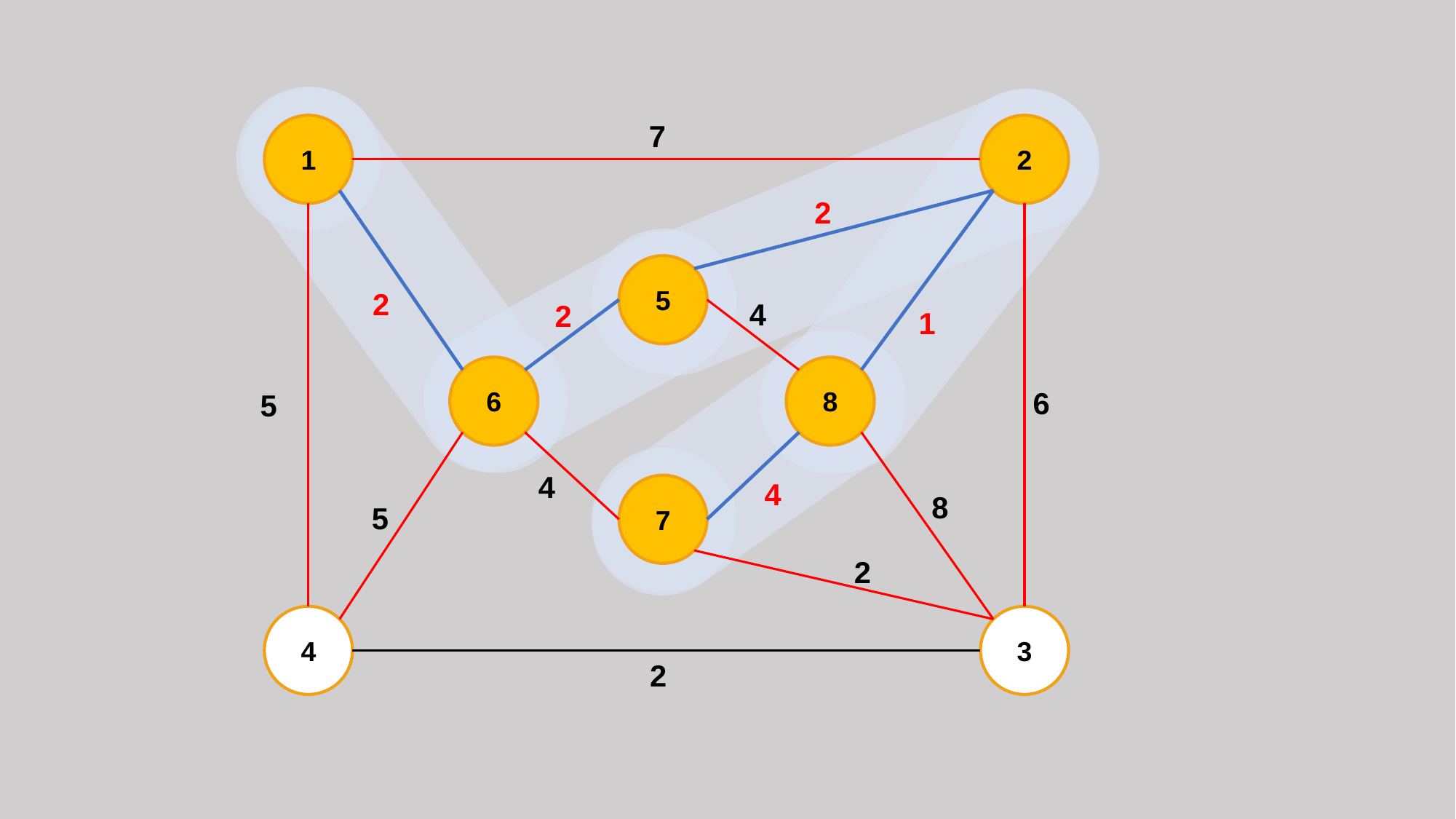

7
1
2

2

5
2

4
2
1

6
8
6
5

4
4
7
8
5
2
4
3
2